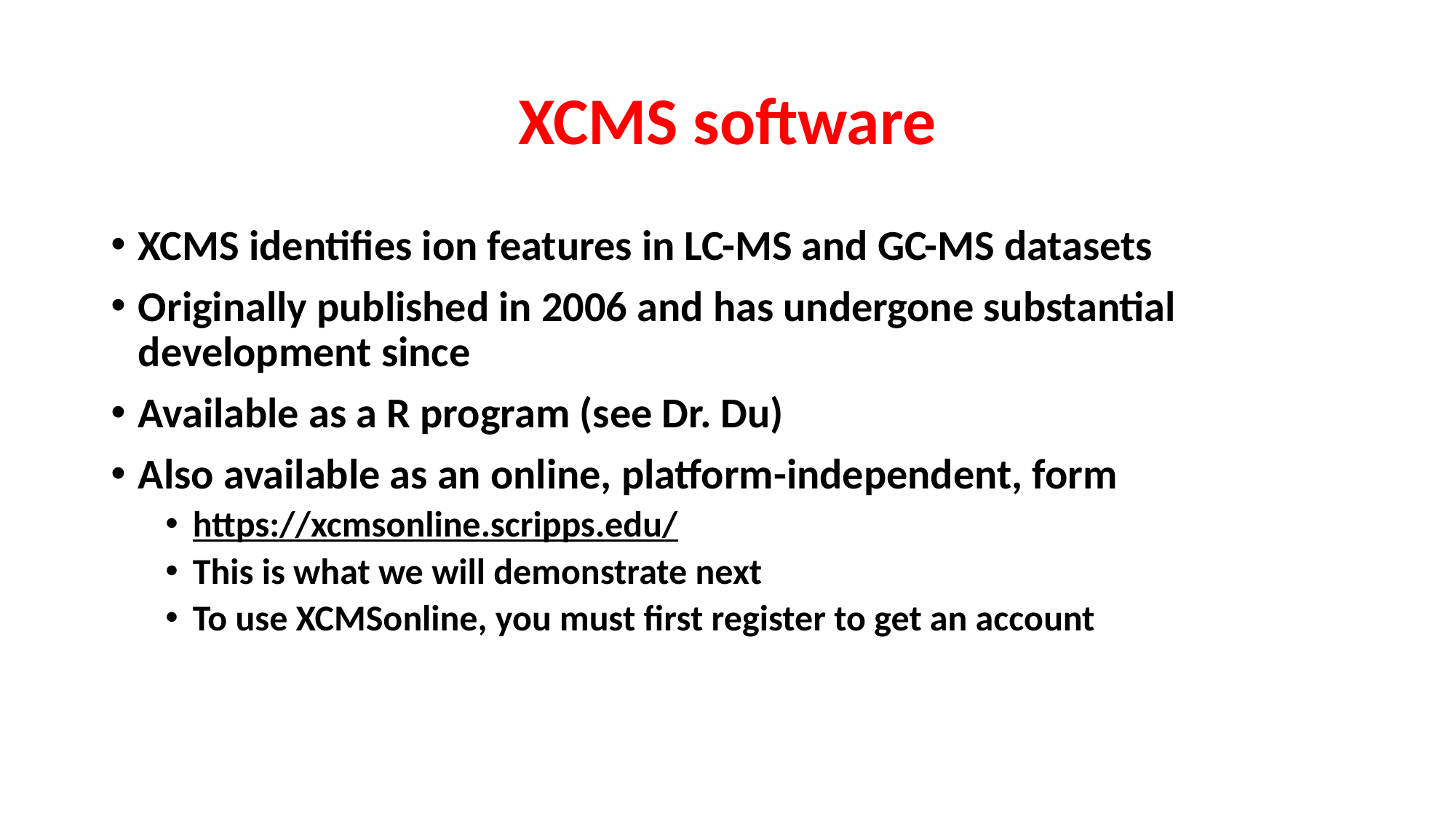

# XCMS software
XCMS identifies ion features in LC-MS and GC-MS datasets
Originally published in 2006 and has undergone substantial development since
Available as a R program (see Dr. Du)
Also available as an online, platform-independent, form
https://xcmsonline.scripps.edu/
This is what we will demonstrate next
To use XCMSonline, you must first register to get an account